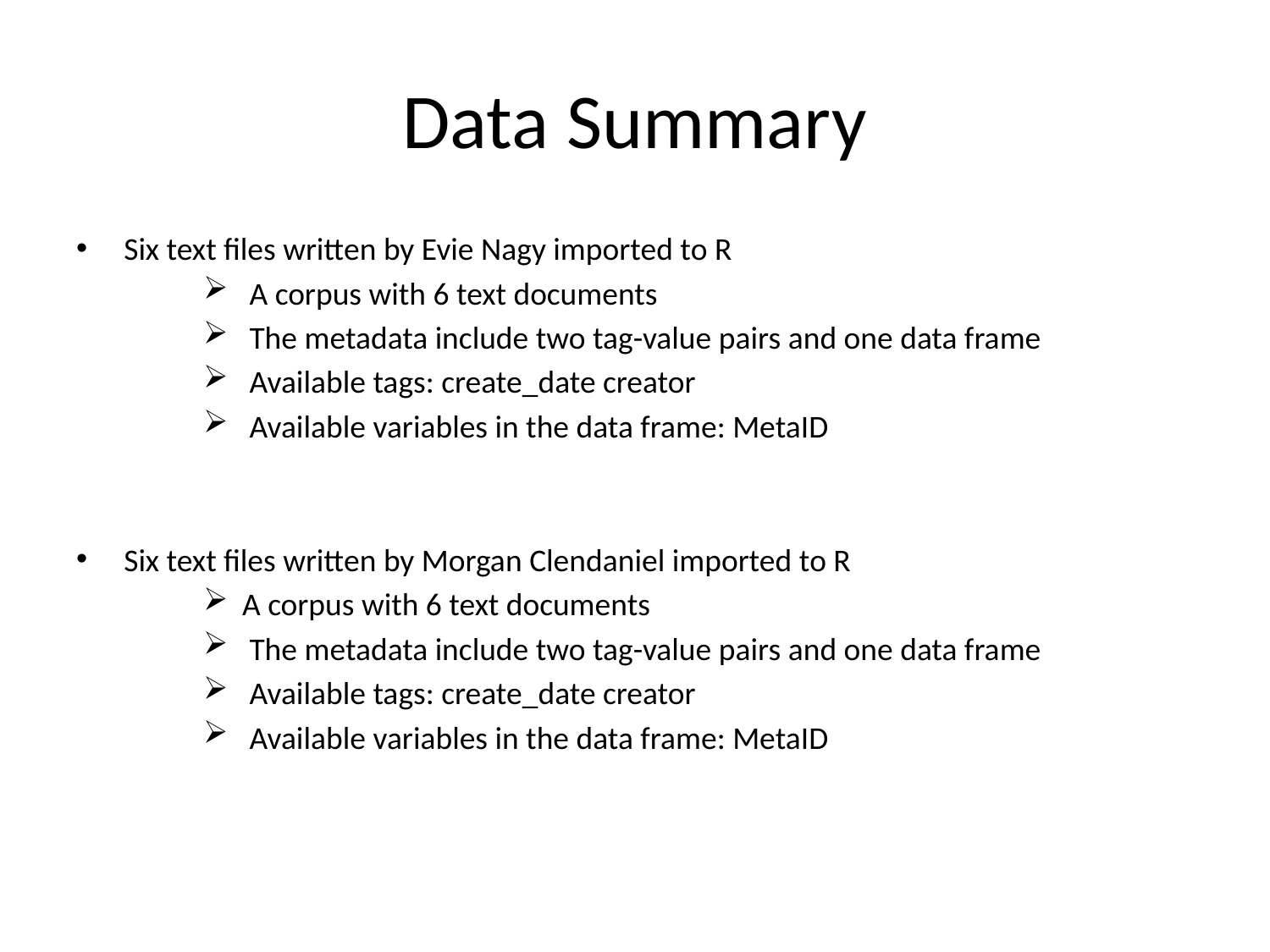

# Data Summary
Six text files written by Evie Nagy imported to R
  A corpus with 6 text documents
  The metadata include two tag-value pairs and one data frame
  Available tags: create_date creator
  Available variables in the data frame: MetaID

Six text files written by Morgan Clendaniel imported to R
 A corpus with 6 text documents
  The metadata include two tag-value pairs and one data frame
  Available tags: create_date creator
  Available variables in the data frame: MetaID